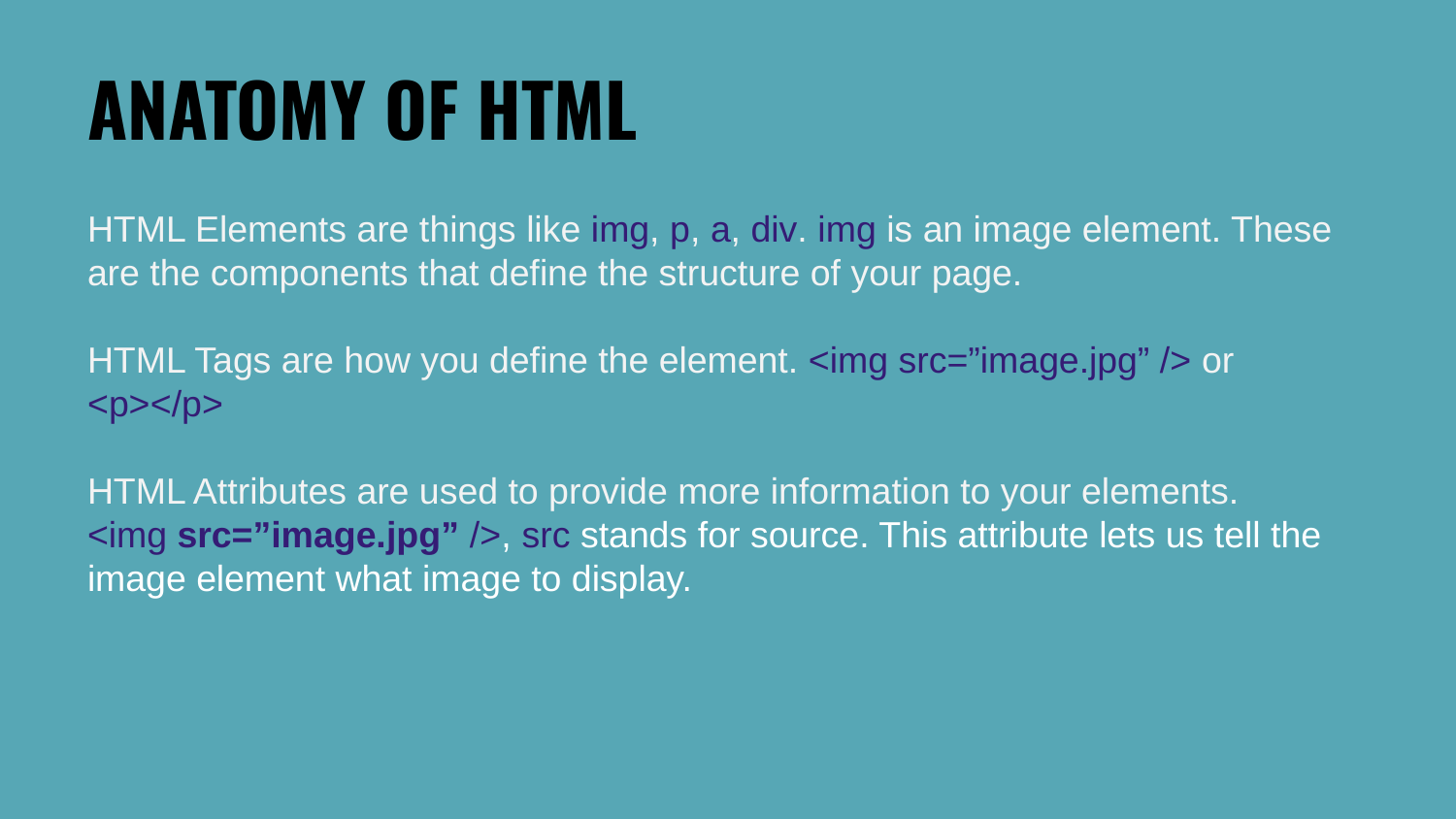

# ANATOMY OF HTML
HTML Elements are things like img, p, a, div. img is an image element. These are the components that define the structure of your page.

HTML Tags are how you define the element. <img src=”image.jpg” /> or <p></p>

HTML Attributes are used to provide more information to your elements.
<img src=”image.jpg” />, src stands for source. This attribute lets us tell the image element what image to display.